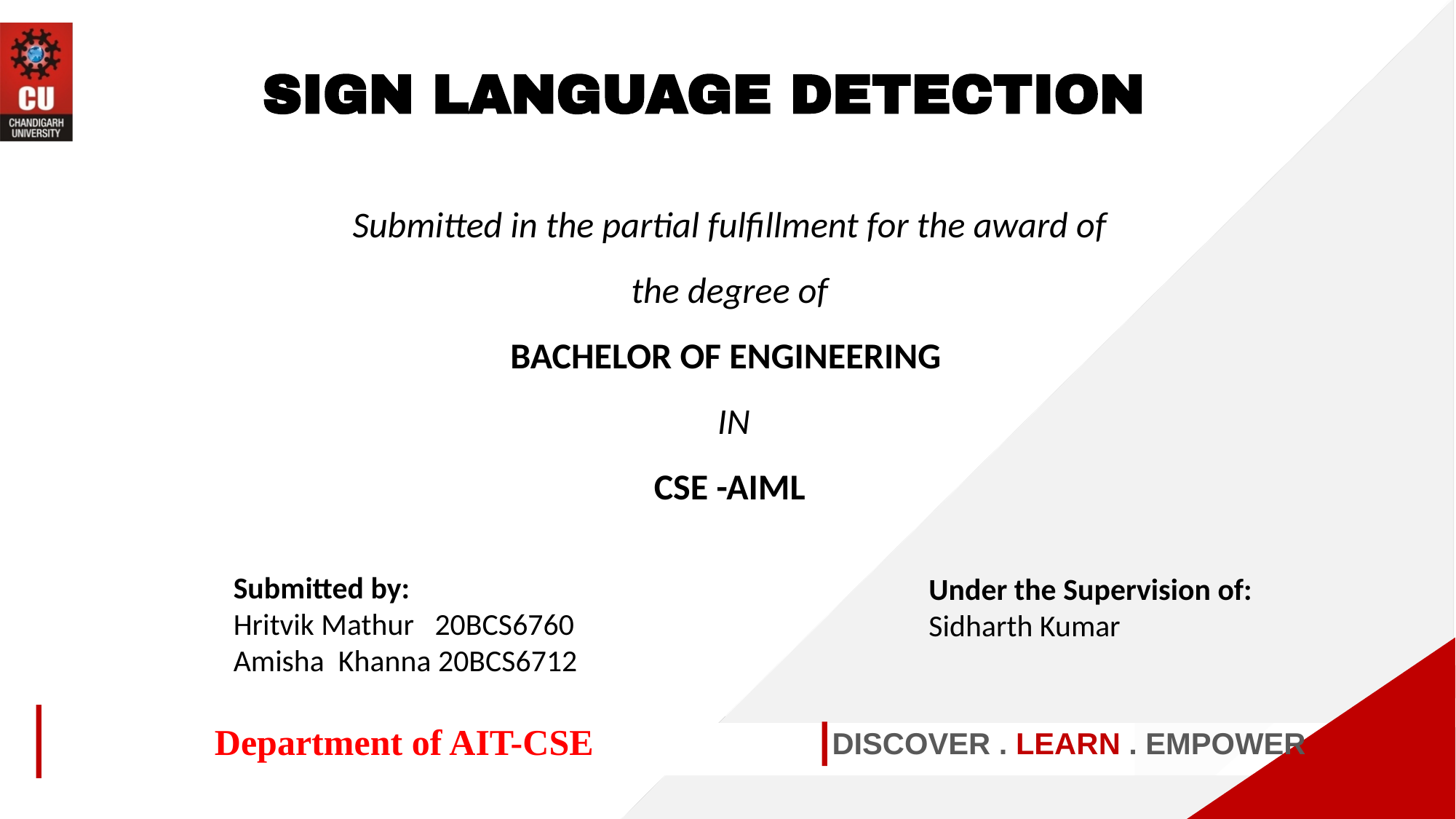

SIGN LANGUAGE DETECTION
Submitted in the partial fulfillment for the award of the degree of
BACHELOR OF ENGINEERING
 IN
CSE -AIML
Submitted by:
Hritvik Mathur   20BCS6760
Amisha  Khanna 20BCS6712

Under the Supervision of:
Sidharth Kumar

Department of AIT-CSE
DISCOVER . LEARN . EMPOWER

1